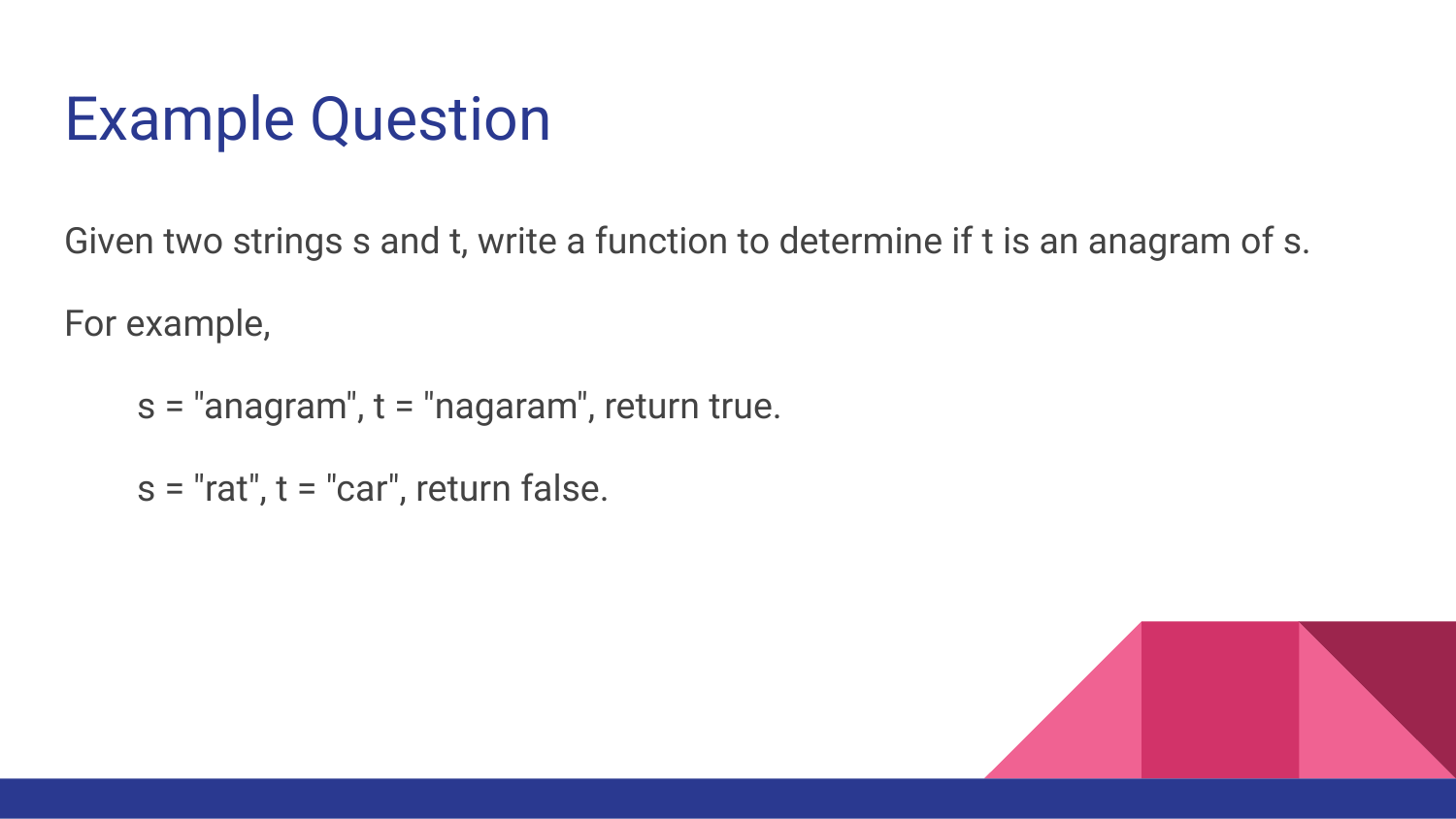

# Example Question
Given two strings s and t, write a function to determine if t is an anagram of s.
For example,
s = "anagram", t = "nagaram", return true.
s = "rat", t = "car", return false.